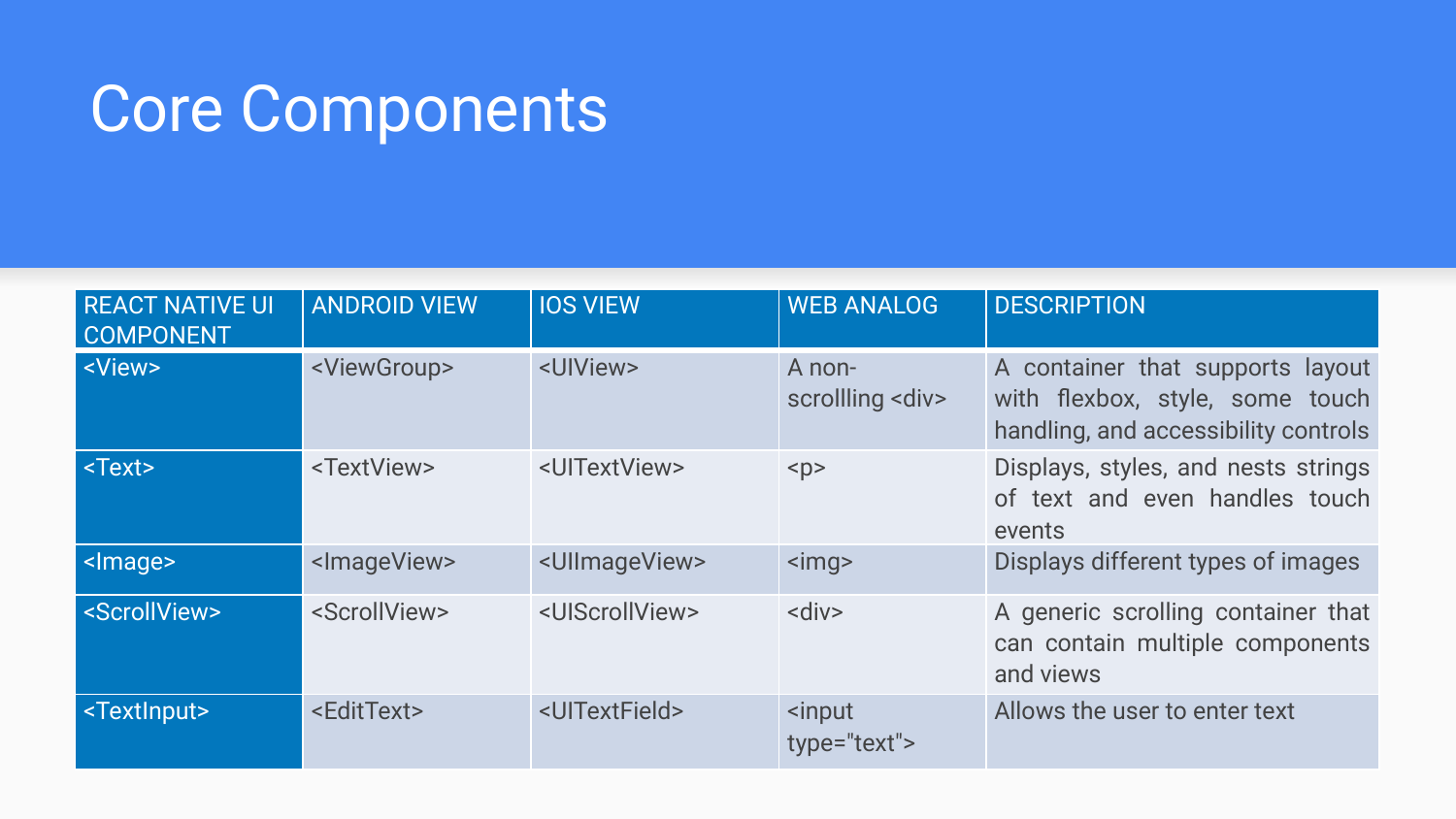

# Core Components
| REACT NATIVE UI COMPONENT | ANDROID VIEW | IOS VIEW | WEB ANALOG | DESCRIPTION |
| --- | --- | --- | --- | --- |
| <View> | <ViewGroup> | <UIView> | A non-scrollling <div> | A container that supports layout with flexbox, style, some touch handling, and accessibility controls |
| <Text> | <TextView> | <UITextView> | <p> | Displays, styles, and nests strings of text and even handles touch events |
| <Image> | <ImageView> | <UIImageView> | <img> | Displays different types of images |
| <ScrollView> | <ScrollView> | <UIScrollView> | <div> | A generic scrolling container that can contain multiple components and views |
| <TextInput> | <EditText> | <UITextField> | <input type="text"> | Allows the user to enter text |